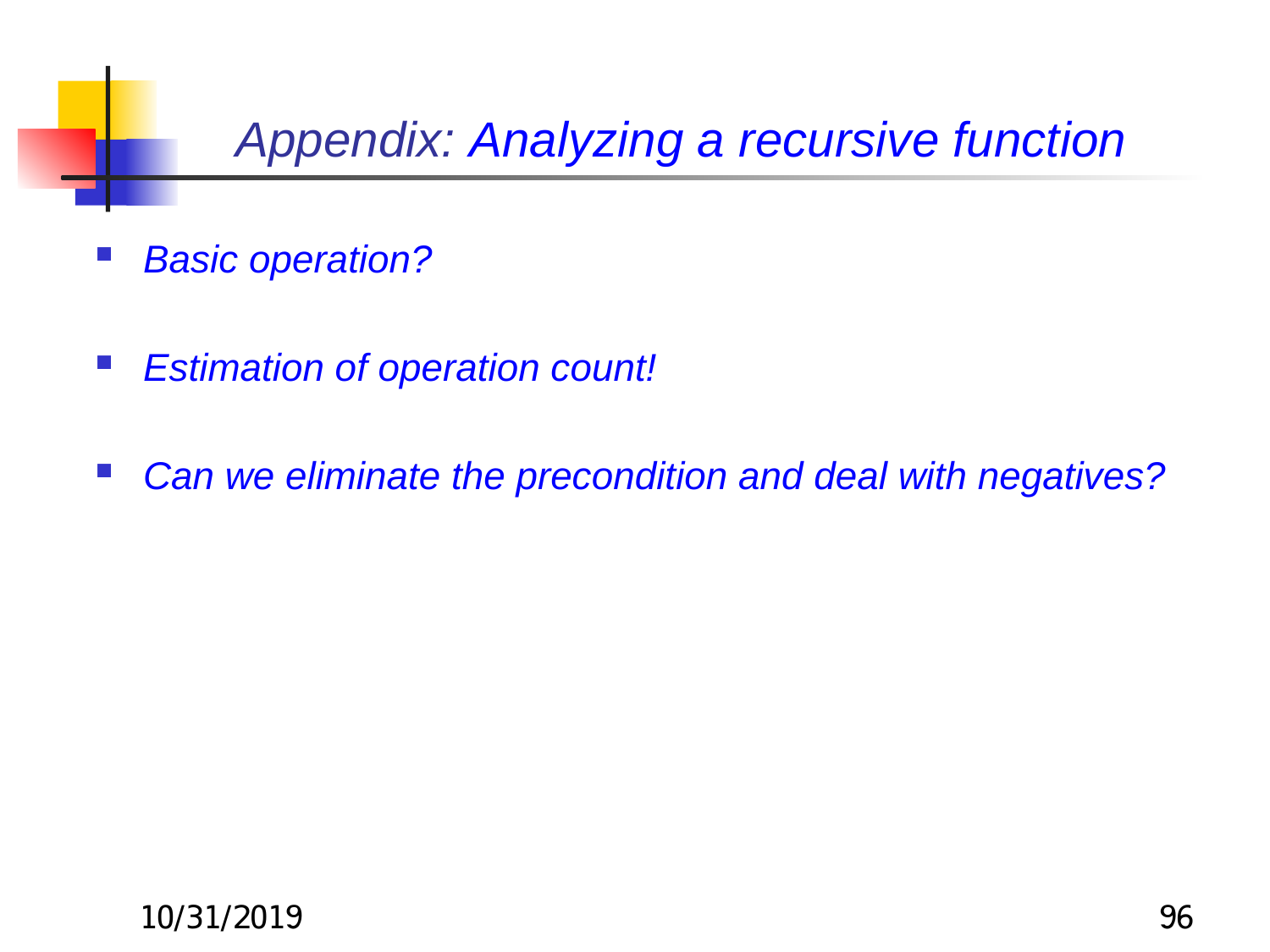

# Appendix: Analyzing a recursive function
Basic operation?

Estimation of operation count!

Can we eliminate the precondition and deal with negatives?

10/31/2019
96